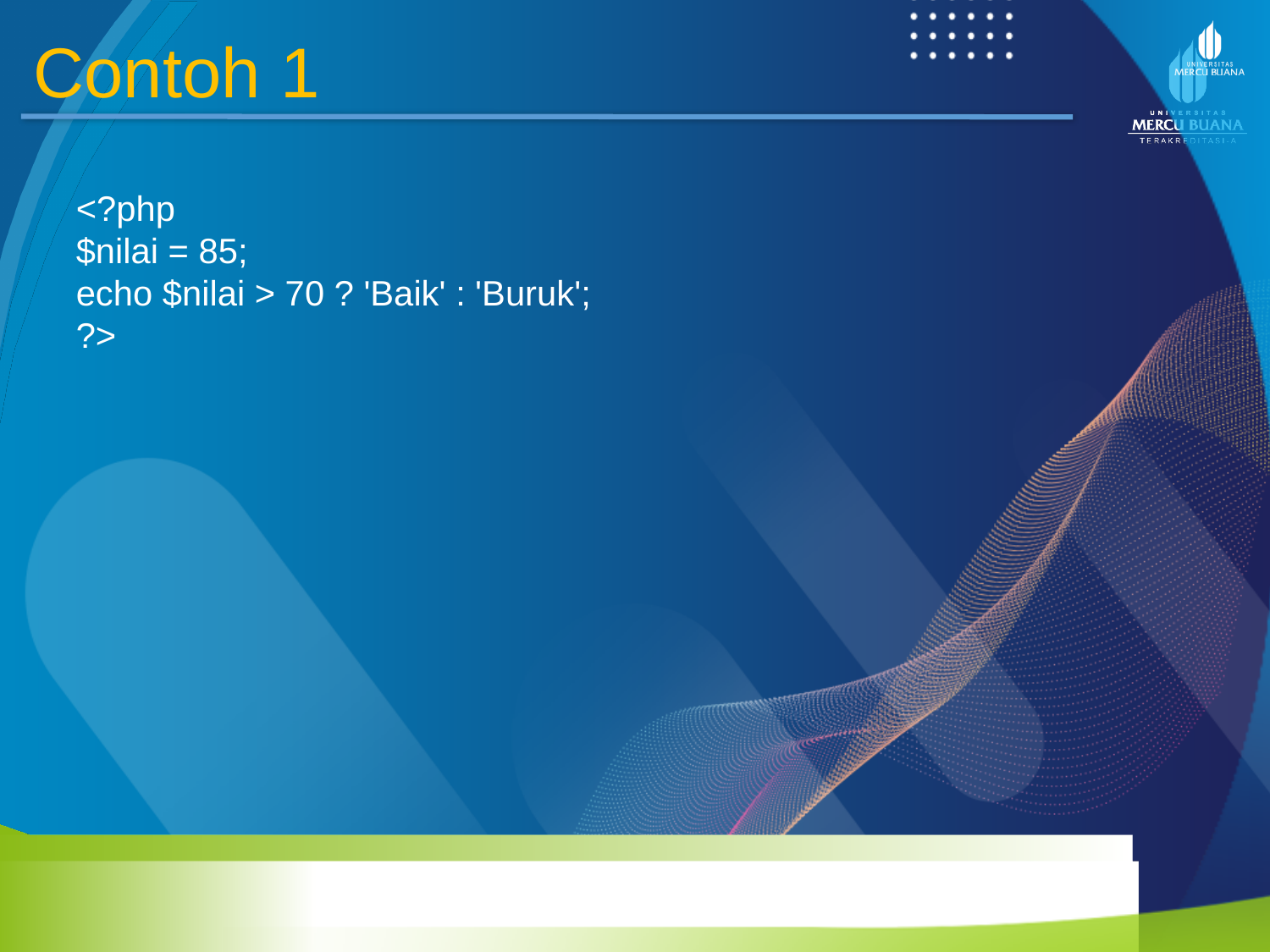

Contoh 1
<?php
$nilai = 85;
echo $nilai > 70 ? 'Baik' : 'Buruk';
?>